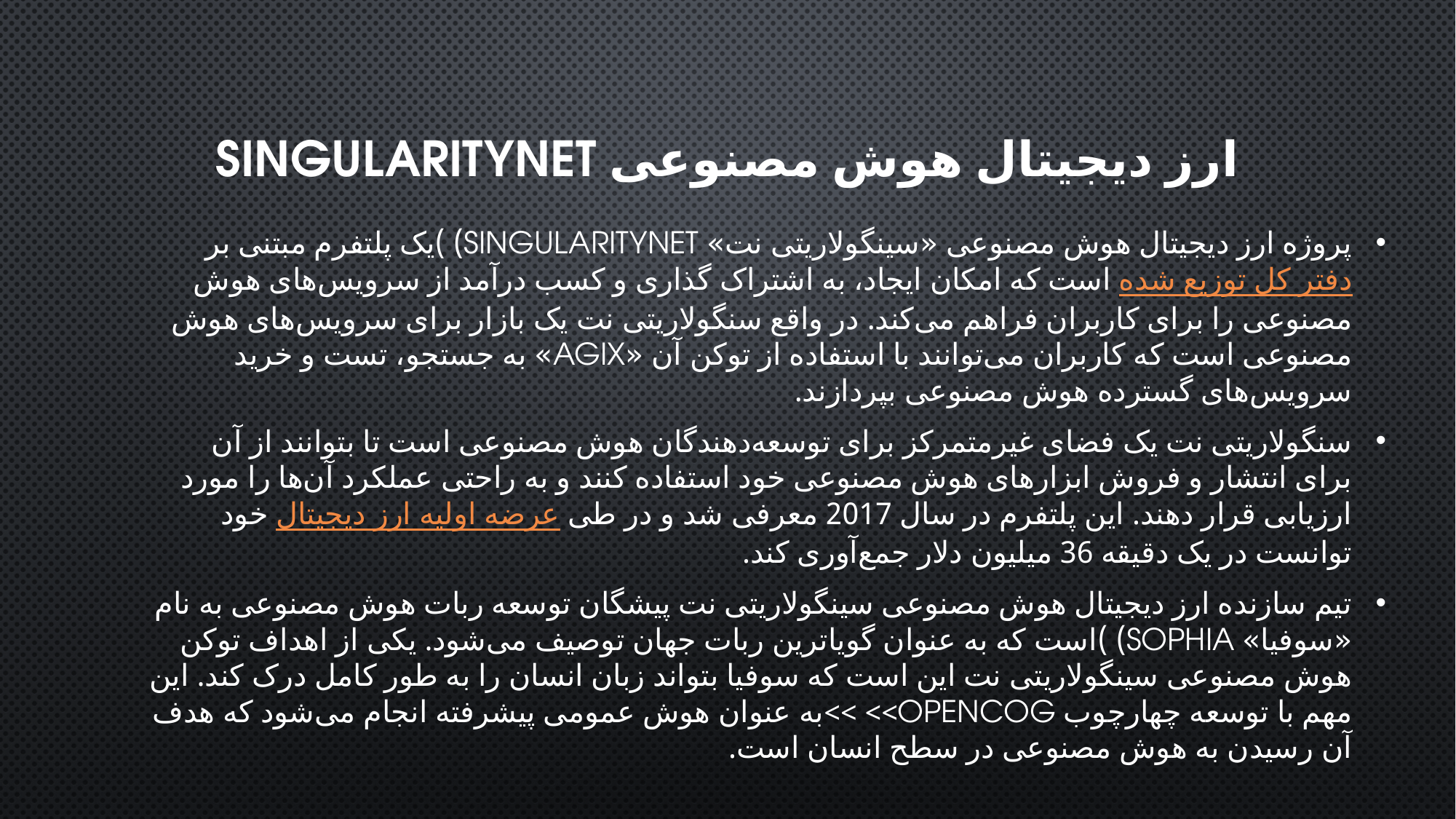

# ارز دیجیتال هوش مصنوعی SingularityNET
پروژه ارز دیجیتال هوش مصنوعی «سینگولاریتی نت» SingularityNET) )یک پلتفرم مبتنی بر دفتر کل توزیع شده است که امکان ایجاد، به اشتراک گذاری و کسب درآمد از سرویس‌های هوش مصنوعی را برای کاربران فراهم می‌کند. در واقع سنگولاریتی نت یک بازار برای سرویس‌های هوش مصنوعی است که کاربران می‌توانند با استفاده از توکن آن «AGIX» به جستجو، تست و خرید سرویس‌های گسترده هوش مصنوعی بپردازند.
سنگولاریتی نت یک فضای غیرمتمرکز برای توسعه‌دهندگان هوش مصنوعی است تا بتوانند از آن برای انتشار و فروش ابزارهای هوش مصنوعی خود استفاده کنند و به راحتی عملکرد آن‌ها را مورد ارزیابی قرار دهند. این پلتفرم در سال 2017 معرفی شد و در طی عرضه اولیه ارز دیجیتال خود توانست در یک دقیقه 36 میلیون دلار جمع‌آوری کند.
تیم سازنده ارز دیجیتال هوش مصنوعی سینگولاریتی نت پیشگان توسعه ربات هوش مصنوعی به نام «سوفیا» Sophia) )است که به عنوان گویاترین ربات جهان توصیف می‌شود. یکی از اهداف توکن هوش مصنوعی سینگولاریتی نت این است که سوفیا بتواند زبان انسان را به طور کامل درک کند. این مهم با توسعه چهارچوب OpenCog>> >>به عنوان هوش عمومی پیشرفته انجام می‌شود که هدف آن رسیدن به هوش مصنوعی در سطح انسان است.